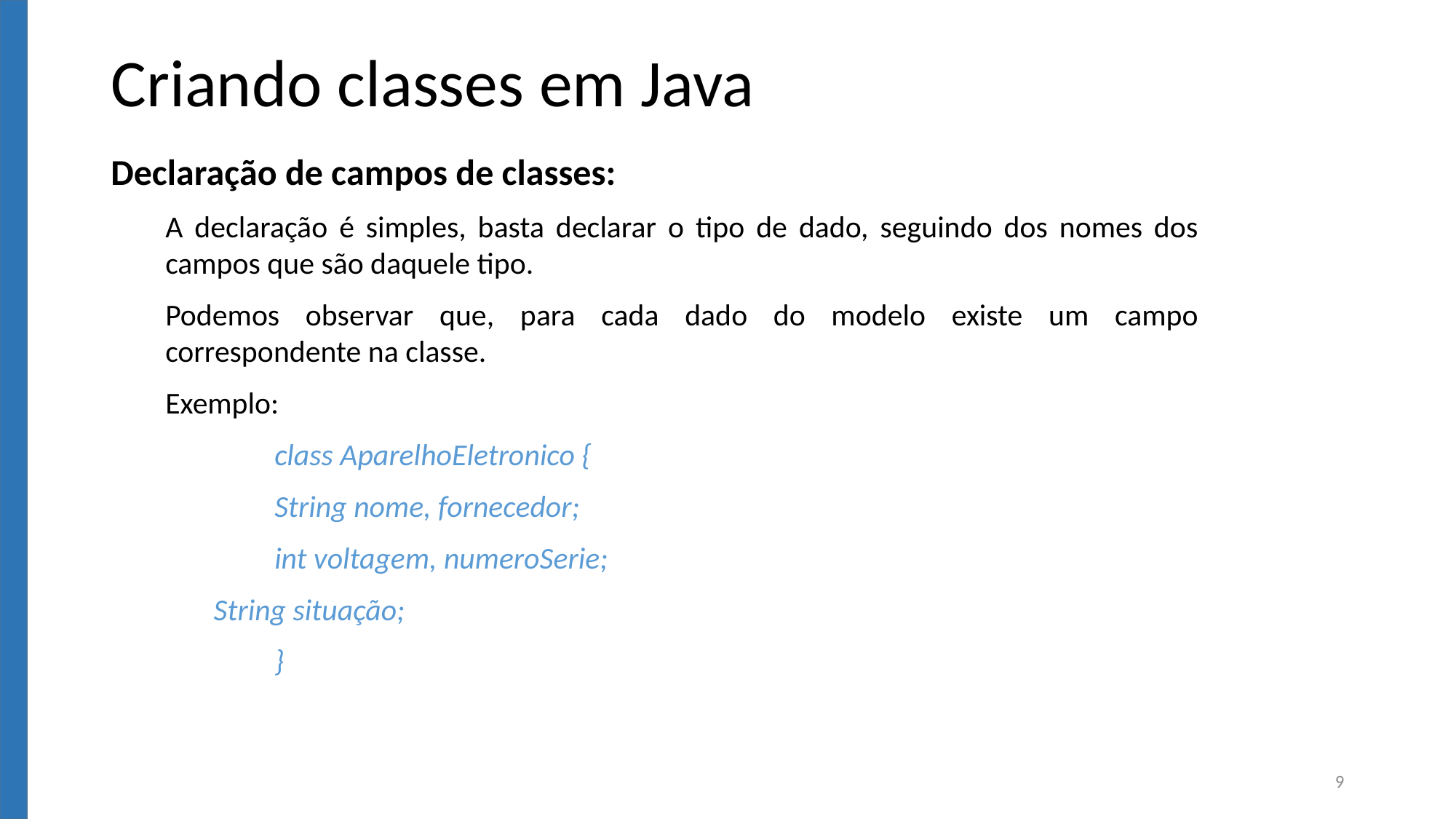

Criando classes em Java
Declaração de campos de classes:
A declaração é simples, basta declarar o tipo de dado, seguindo dos nomes dos campos que são daquele tipo.
Podemos observar que, para cada dado do modelo existe um campo correspondente na classe.
Exemplo:
	class AparelhoEletronico {
	String nome, fornecedor;
	int voltagem, numeroSerie;
       String situação;
	}
9